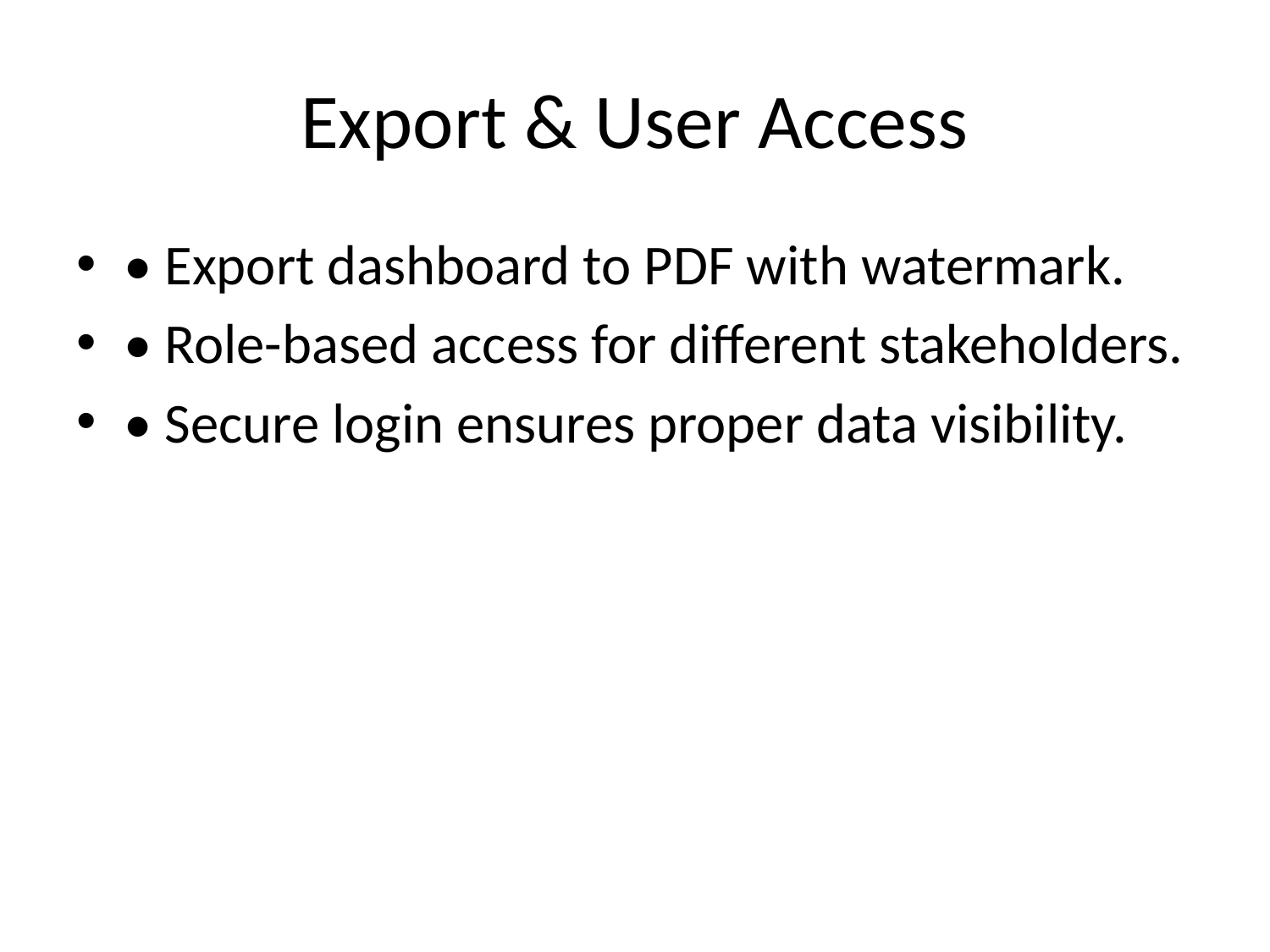

# Export & User Access
• Export dashboard to PDF with watermark.
• Role-based access for different stakeholders.
• Secure login ensures proper data visibility.